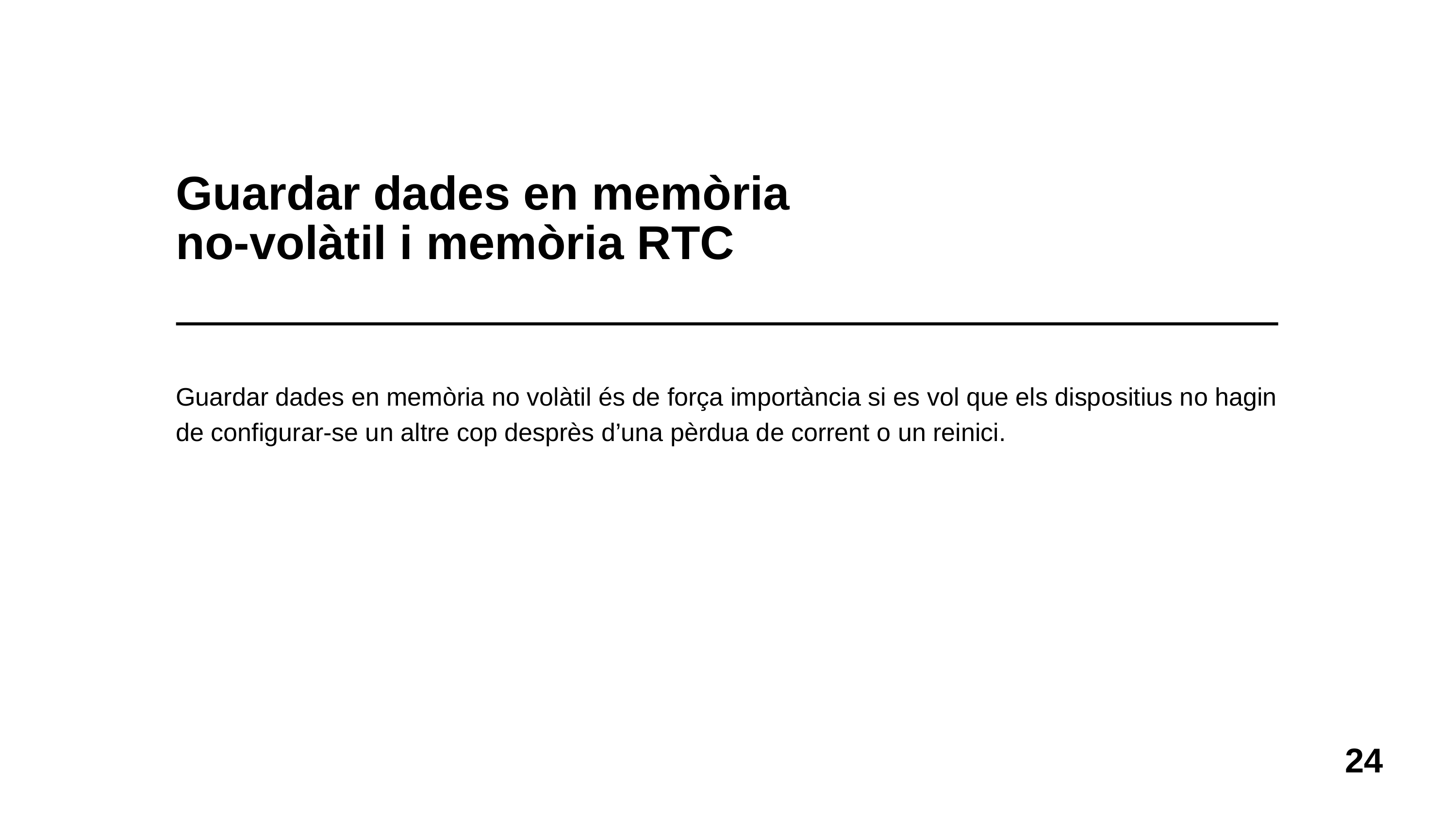

Guardar dades en memòria no-volàtil i memòria RTC

Guardar dades en memòria no volàtil és de força importància si es vol que els dispositius no hagin de configurar-se un altre cop desprès d’una pèrdua de corrent o un reinici.
24